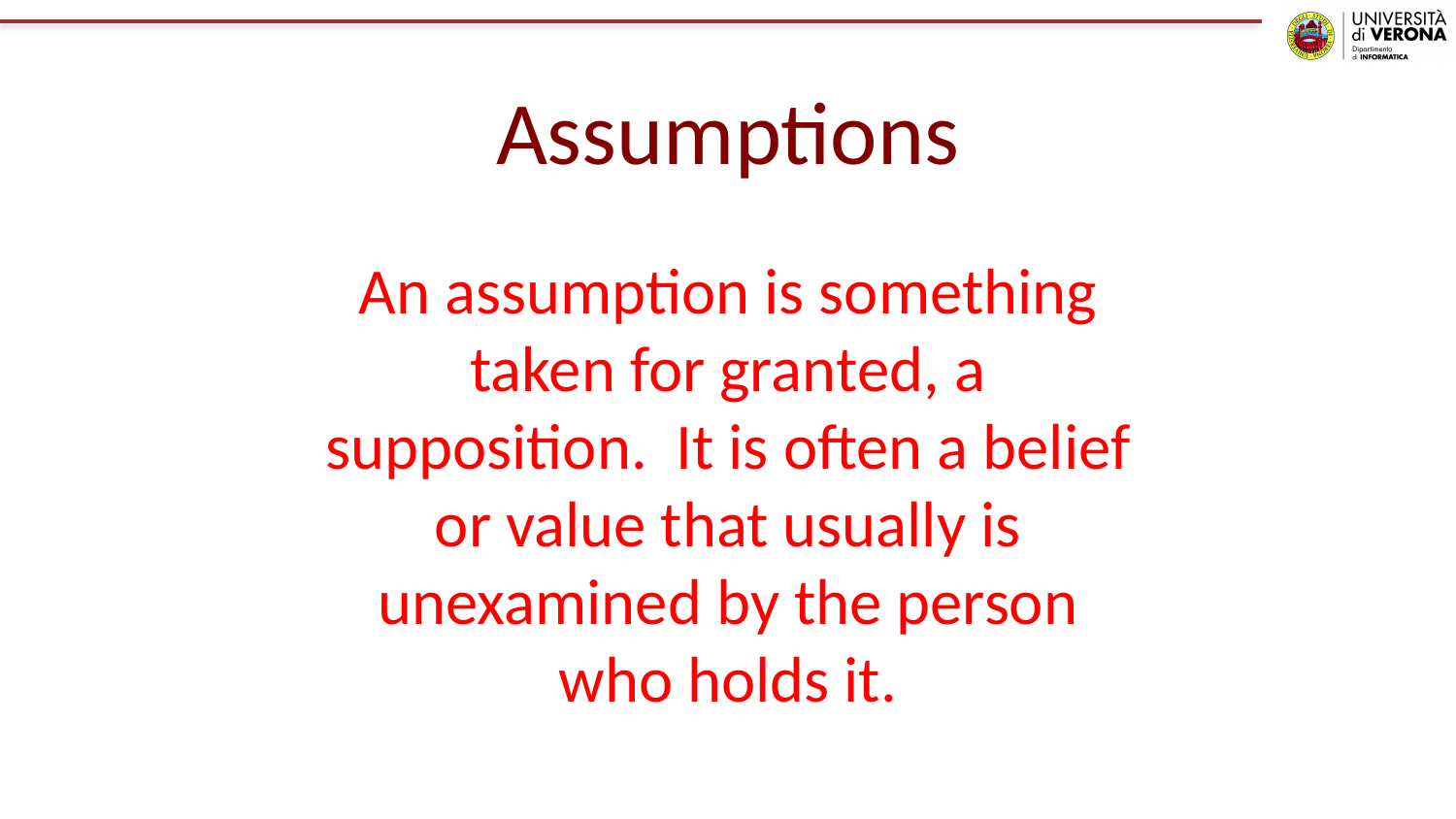

# Assumptions
An assumption is something taken for granted, a supposition.  It is often a belief or value that usually is unexamined by the person who holds it.